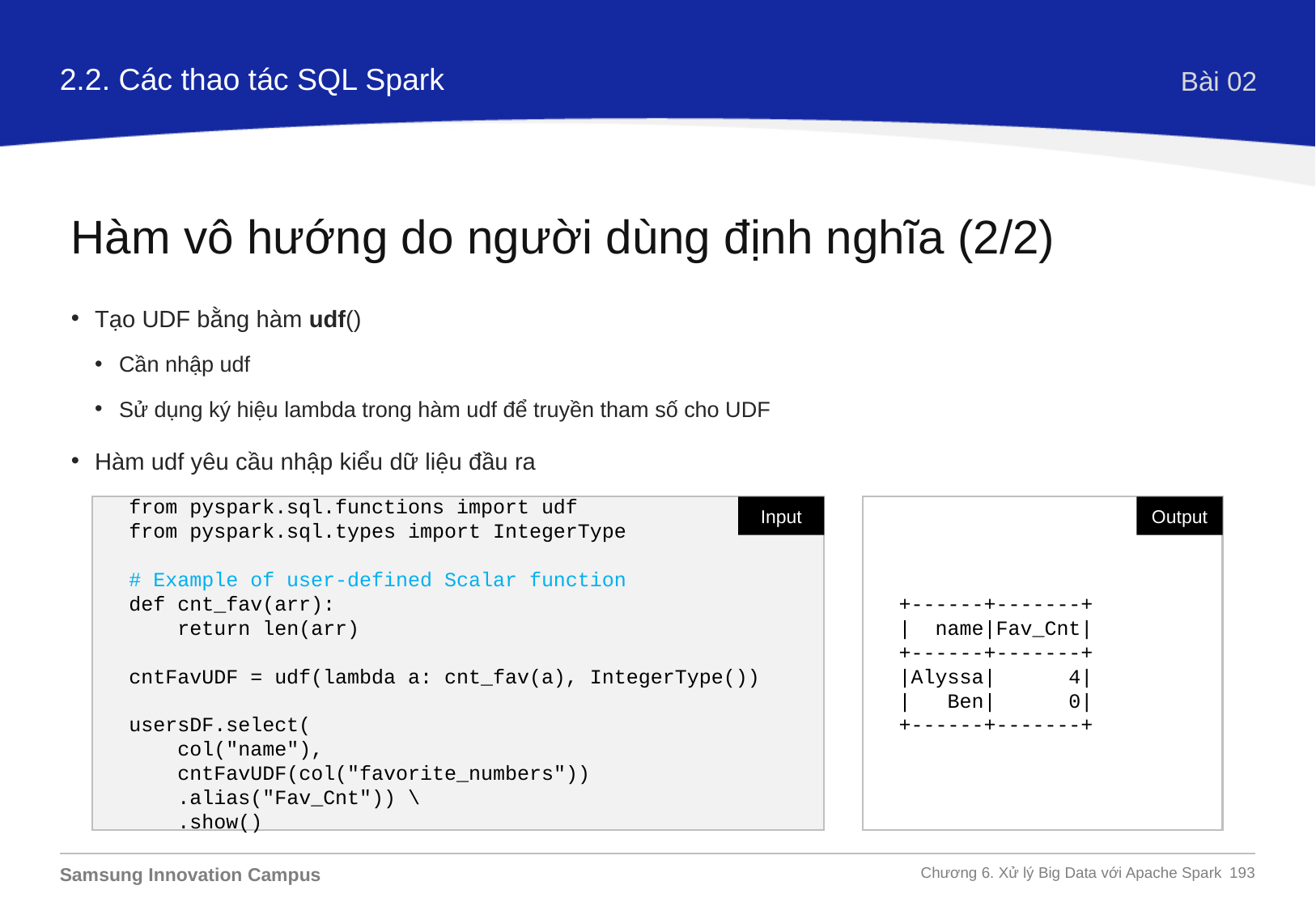

2.2. Các thao tác SQL Spark
Bài 02
Hàm vô hướng do người dùng định nghĩa (2/2)
Tạo UDF bằng hàm udf()
Cần nhập udf
Sử dụng ký hiệu lambda trong hàm udf để truyền tham số cho UDF
Hàm udf yêu cầu nhập kiểu dữ liệu đầu ra
Nhập kiểu dữ liệu cần thiết từ pyspark.sql.types
from pyspark.sql.functions import udf
from pyspark.sql.types import IntegerType

# Example of user-defined Scalar function
def cnt_fav(arr):
    return len(arr)

cntFavUDF = udf(lambda a: cnt_fav(a), IntegerType())

usersDF.select(
    col("name"),
    cntFavUDF(col("favorite_numbers"))
    .alias("Fav_Cnt")) \
    .show()
Input
+------+-------+
|  name|Fav_Cnt|
+------+-------+
|Alyssa|      4|
|   Ben|      0|
+------+-------+
Output